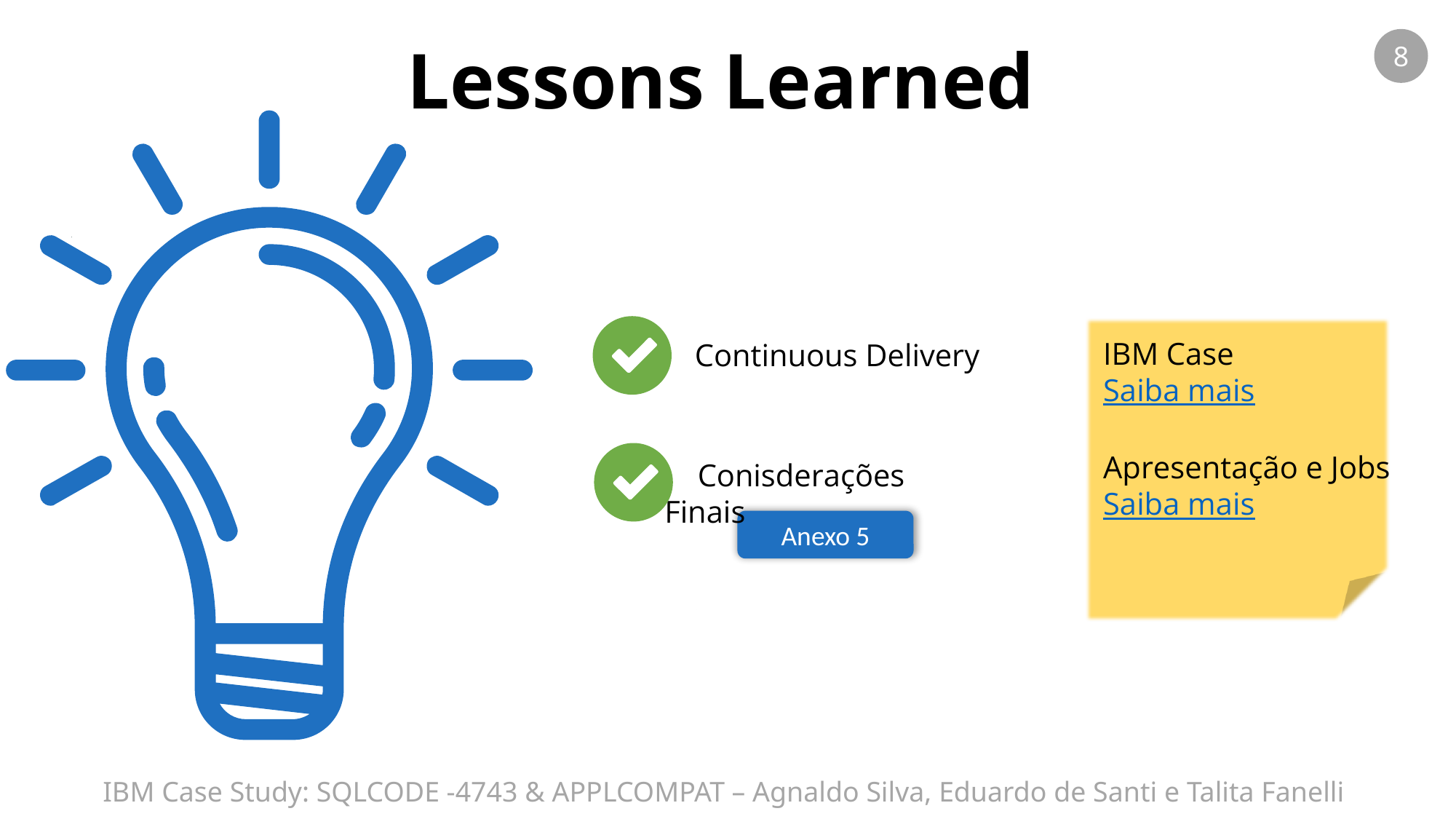

Lessons Learned
8

IBM Case
Saiba mais

Apresentação e Jobs
Saiba mais

2. Continuous Delivery

3. Conisderações Finais
Anexo 5

IBM Case Study: SQLCODE -4743 & APPLCOMPAT – Agnaldo Silva, Eduardo de Santi e Talita Fanelli